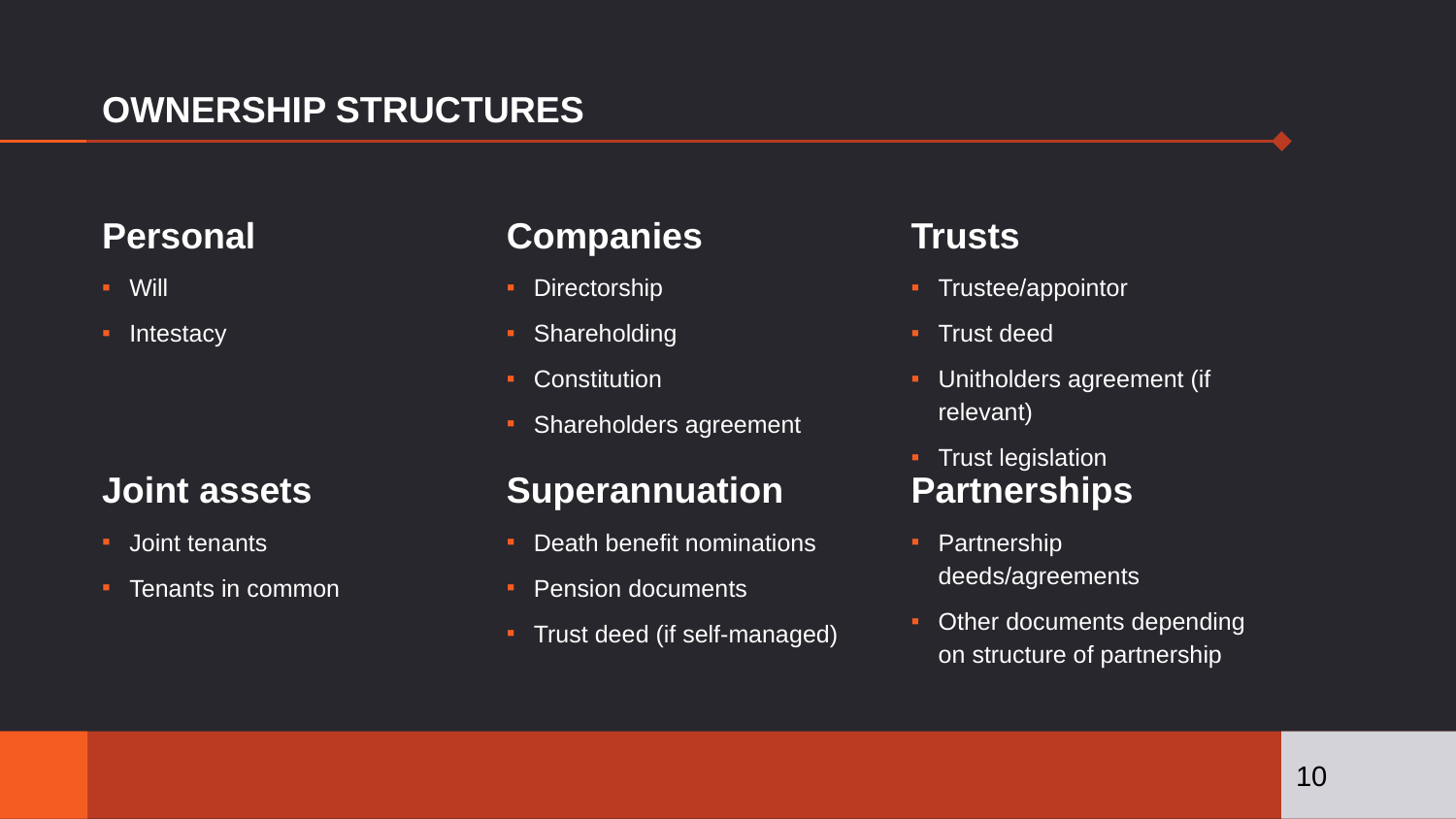

# OWNERSHIP STRUCTURES
Personal
Will
Intestacy
Companies
Directorship
Shareholding
Constitution
Shareholders agreement
Trusts
Trustee/appointor
Trust deed
Unitholders agreement (if relevant)
Trust legislation

Joint assets
Joint tenants
Tenants in common
Superannuation
Death benefit nominations
Pension documents
Trust deed (if self-managed)
Partnerships
Partnership deeds/agreements
Other documents depending on structure of partnership

10